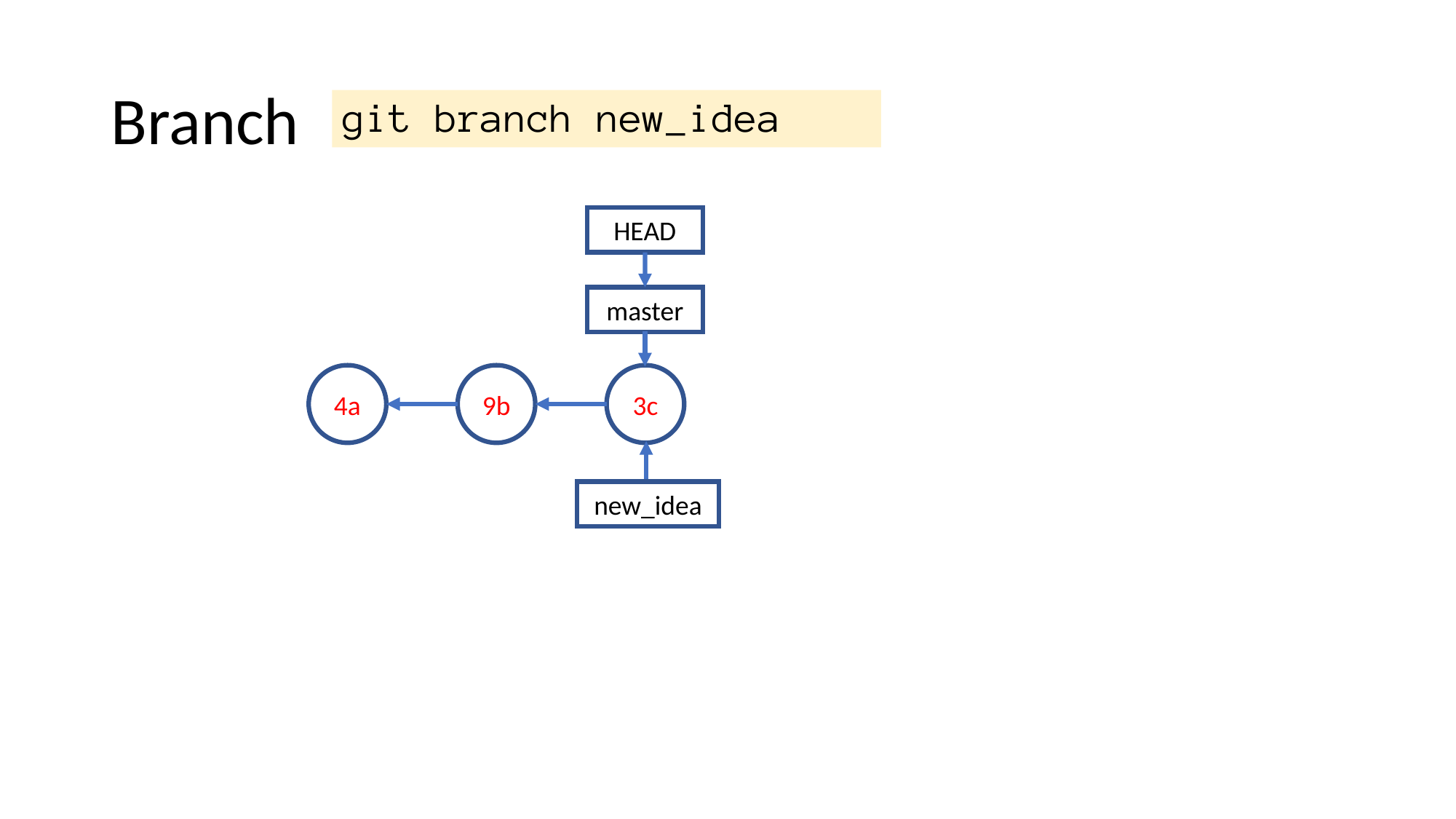

# Branch
git branch new_idea

HEAD
master
4a
9b
3c
new_idea